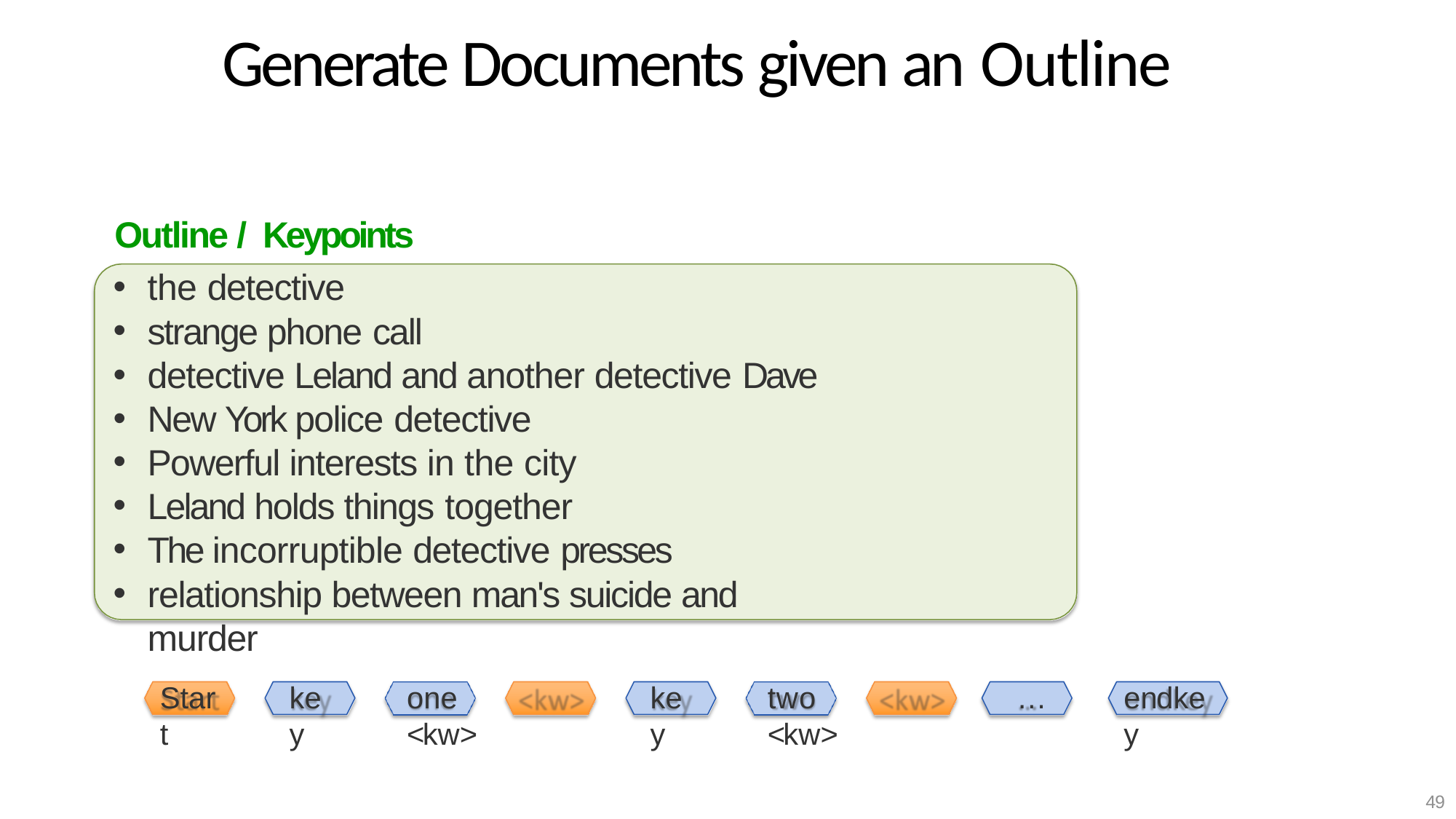

# Generate Documents given an Outline
Outline / Keypoints
the detective
strange phone call
detective Leland and another detective Dave
New York police detective
Powerful interests in the city
Leland holds things together
The incorruptible detective presses
relationship between man's suicide and murder

Start
key
one	<kw>
key
two	<kw>
…
endkey
49